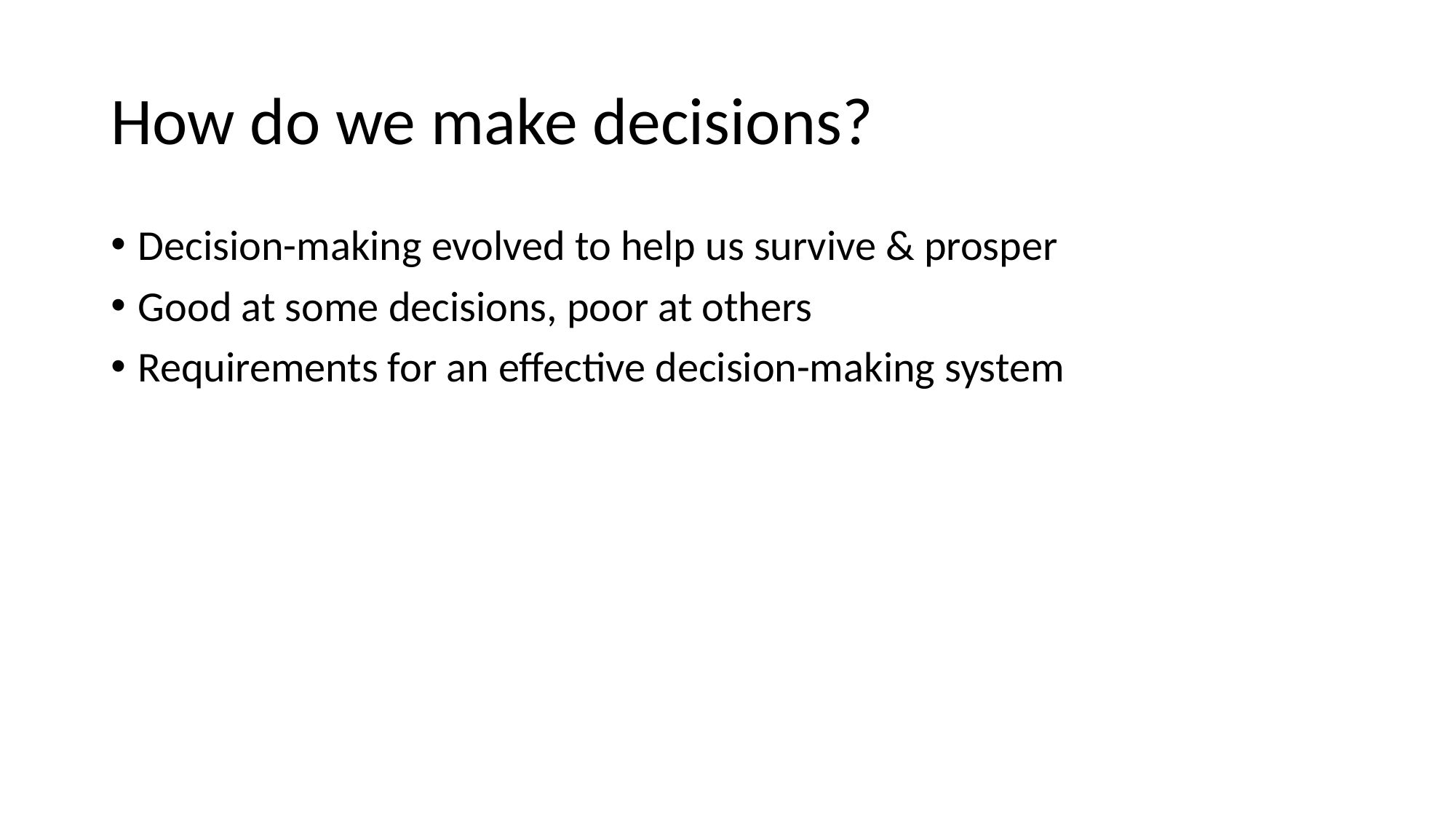

# How do we make decisions?
Decision-making evolved to help us survive & prosper
Good at some decisions, poor at others
Requirements for an effective decision-making system